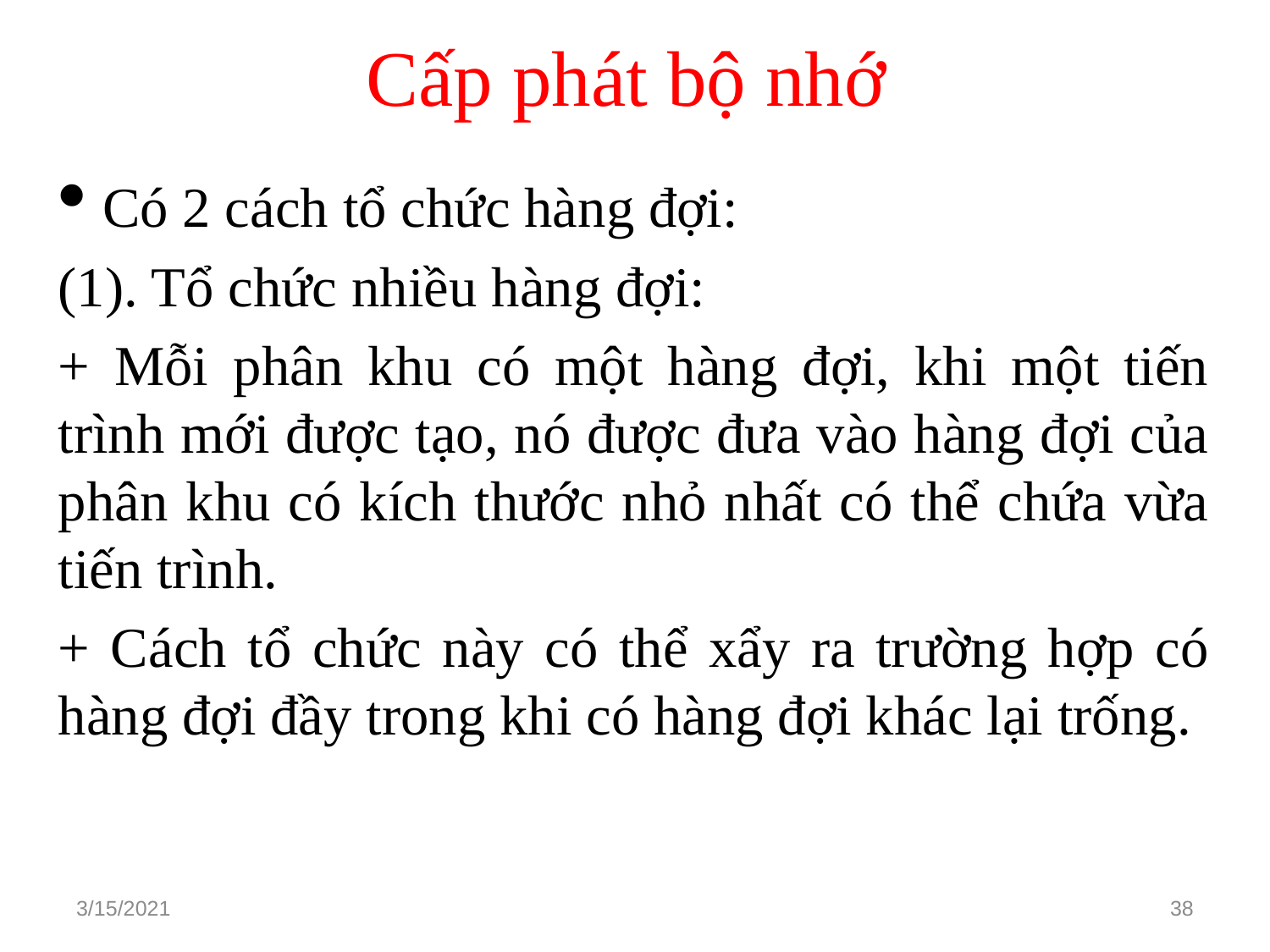

# Cấp phát bộ nhớ
 Có 2 cách tổ chức hàng đợi:
(1). Tổ chức nhiều hàng đợi:
+ Mỗi phân khu có một hàng đợi, khi một tiến trình mới được tạo, nó được đưa vào hàng đợi của phân khu có kích thước nhỏ nhất có thể chứa vừa tiến trình.
+ Cách tổ chức này có thể xẩy ra trường hợp có hàng đợi đầy trong khi có hàng đợi khác lại trống.
3/15/2021
38